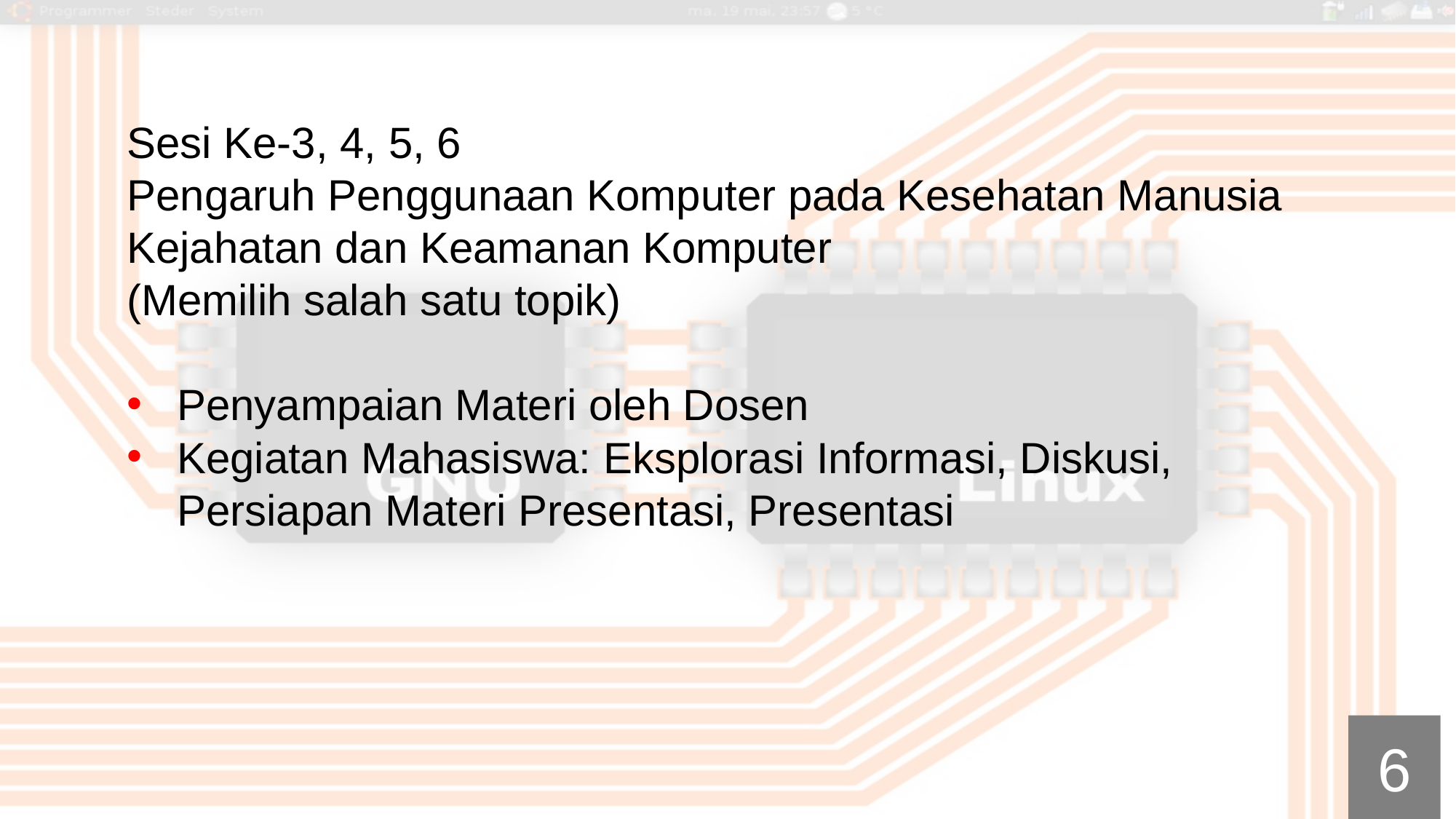

Sesi Ke-3, 4, 5, 6
Pengaruh Penggunaan Komputer pada Kesehatan Manusia
Kejahatan dan Keamanan Komputer
(Memilih salah satu topik)

Penyampaian Materi oleh Dosen
Kegiatan Mahasiswa: Eksplorasi Informasi, Diskusi, Persiapan Materi Presentasi, Presentasi
6